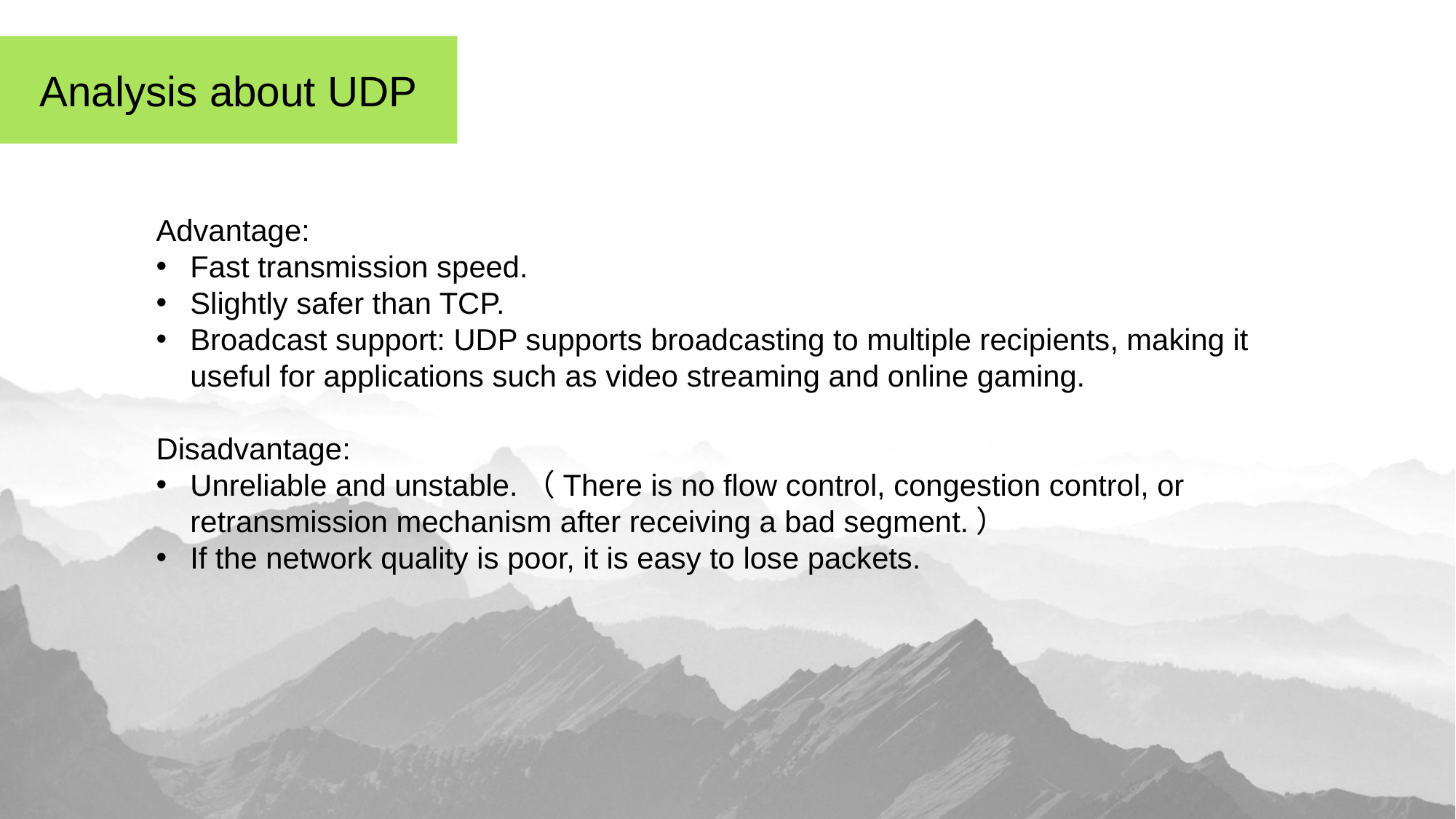

Analysis about UDP
Advantage:
Fast transmission speed.
Slightly safer than TCP.
Broadcast support: UDP supports broadcasting to multiple recipients, making it useful for applications such as video streaming and online gaming.

Disadvantage:
Unreliable and unstable.（There is no flow control, congestion control, or retransmission mechanism after receiving a bad segment.）
If the network quality is poor, it is easy to lose packets.